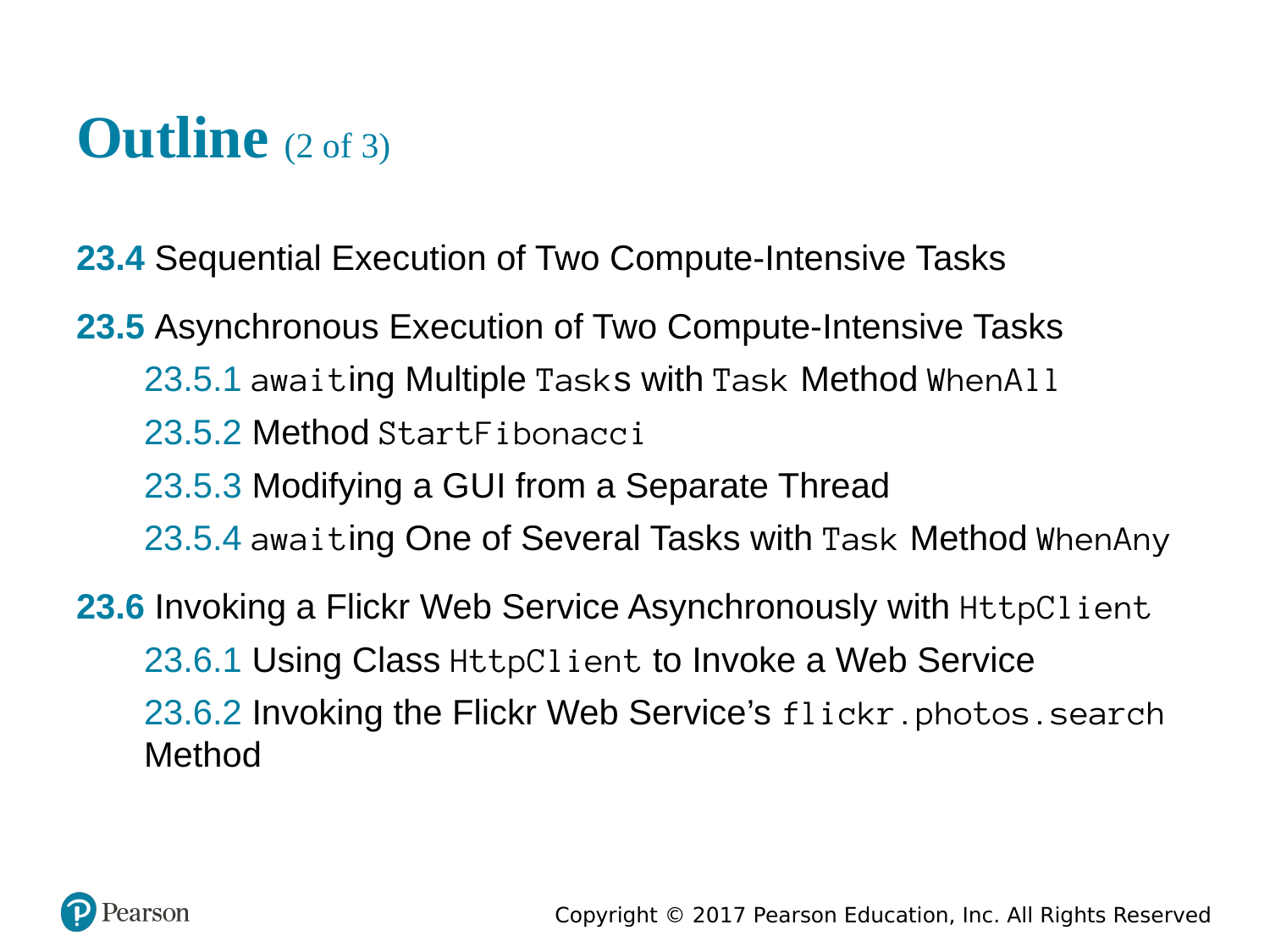

# Outline (2 of 3)
23.4 Sequential Execution of Two Compute-Intensive Tasks
23.5 Asynchronous Execution of Two Compute-Intensive Tasks
23.5.1 awaiting Multiple Tasks with Task Method WhenAll
23.5.2 Method StartFibonacci
23.5.3 Modifying a G U I from a Separate Thread
23.5.4 awaiting One of Several Tasks with Task Method WhenAny
23.6 Invoking a Flickr Web Service Asynchronously with HttpClient
23.6.1 Using Class HttpClient to Invoke a Web Service
23.6.2 Invoking the Flickr Web Service’s flickr.photos.search Method